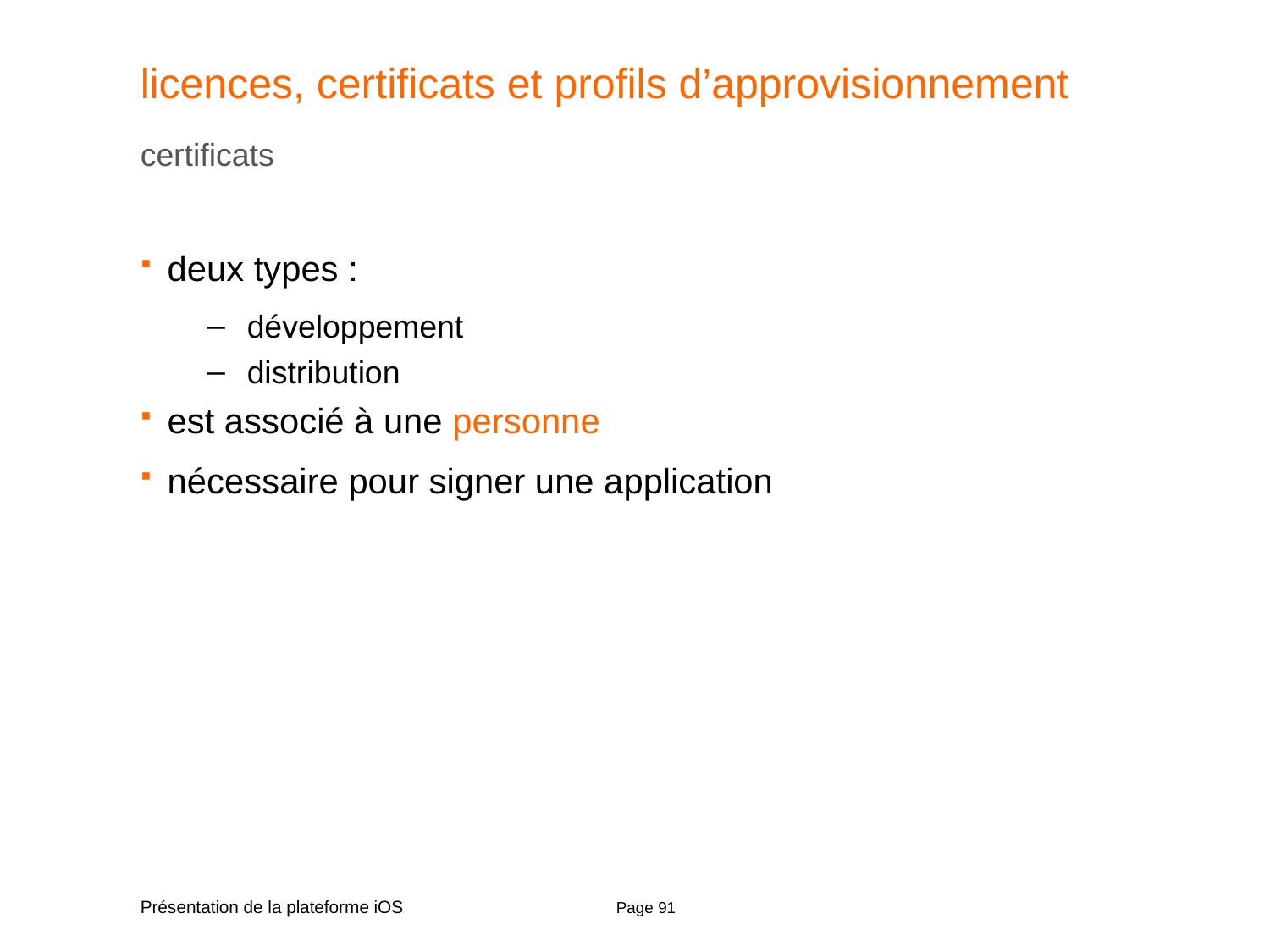

# licences, certificats et profils d’approvisionnement
certificats
deux types :
développement
distribution
est associé à une personne
nécessaire pour signer une application
Présentation de la plateforme iOS